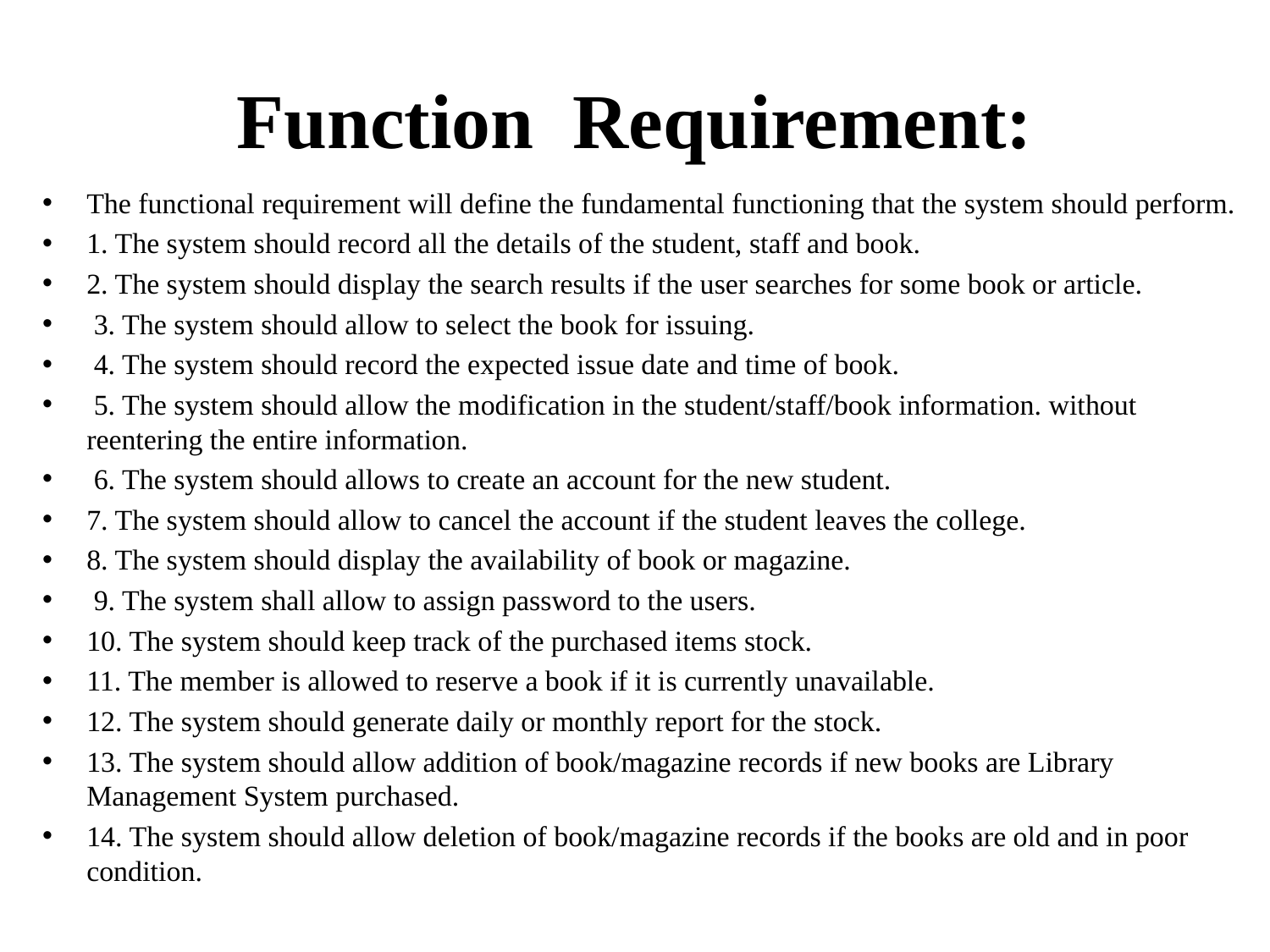

# Function  Requirement:
The functional requirement will define the fundamental functioning that the system should perform.
1. The system should record all the details of the student, staff and book.
2. The system should display the search results if the user searches for some book or article.
 3. The system should allow to select the book for issuing.
 4. The system should record the expected issue date and time of book.
 5. The system should allow the modification in the student/staff/book information. without reentering the entire information.
 6. The system should allows to create an account for the new student.
7. The system should allow to cancel the account if the student leaves the college.
8. The system should display the availability of book or magazine.
 9. The system shall allow to assign password to the users.
10. The system should keep track of the purchased items stock.
11. The member is allowed to reserve a book if it is currently unavailable.
12. The system should generate daily or monthly report for the stock.
13. The system should allow addition of book/magazine records if new books are Library Management System purchased.
14. The system should allow deletion of book/magazine records if the books are old and in poor condition.